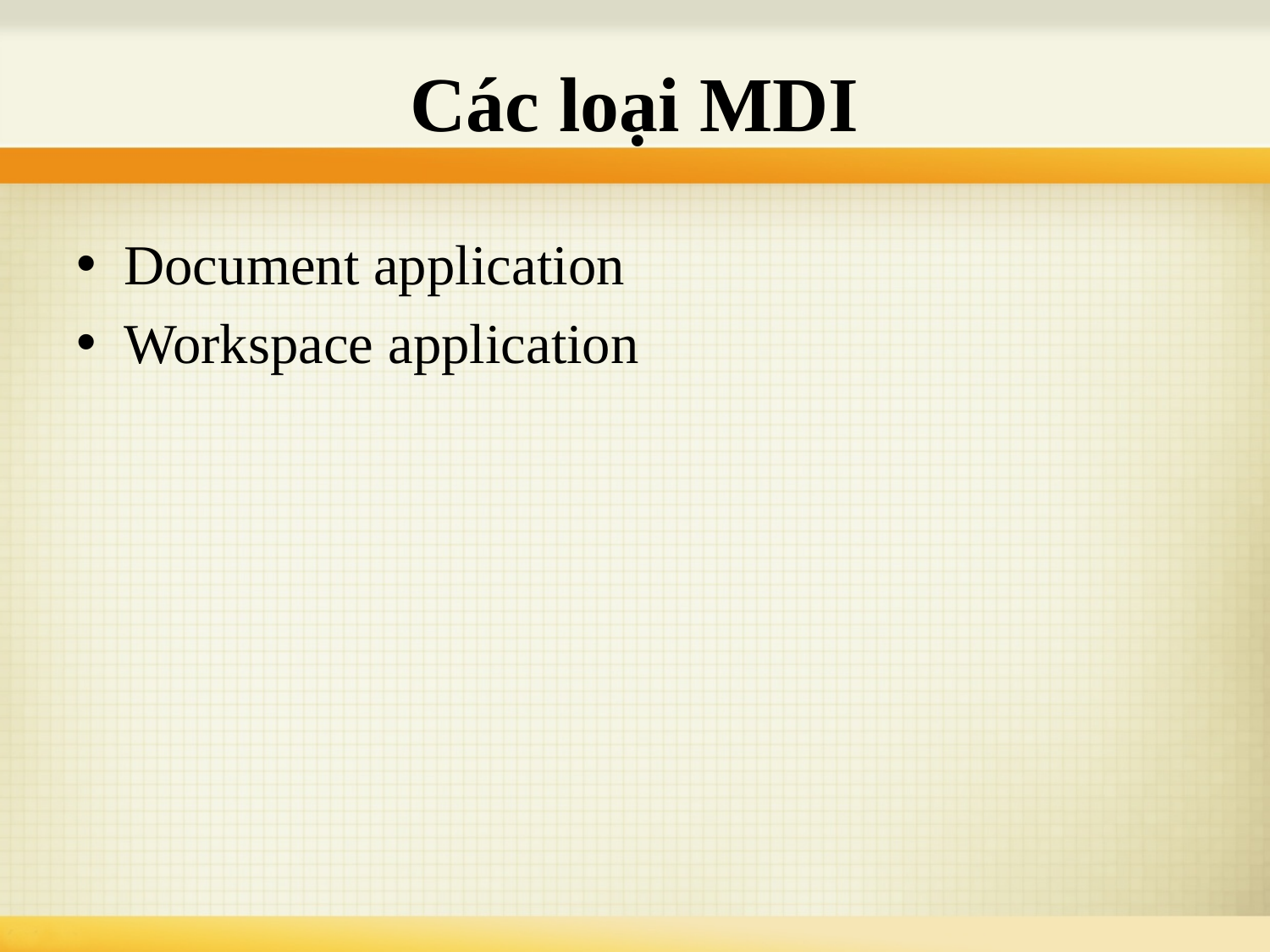

# Các loại MDI
Document application
Workspace application